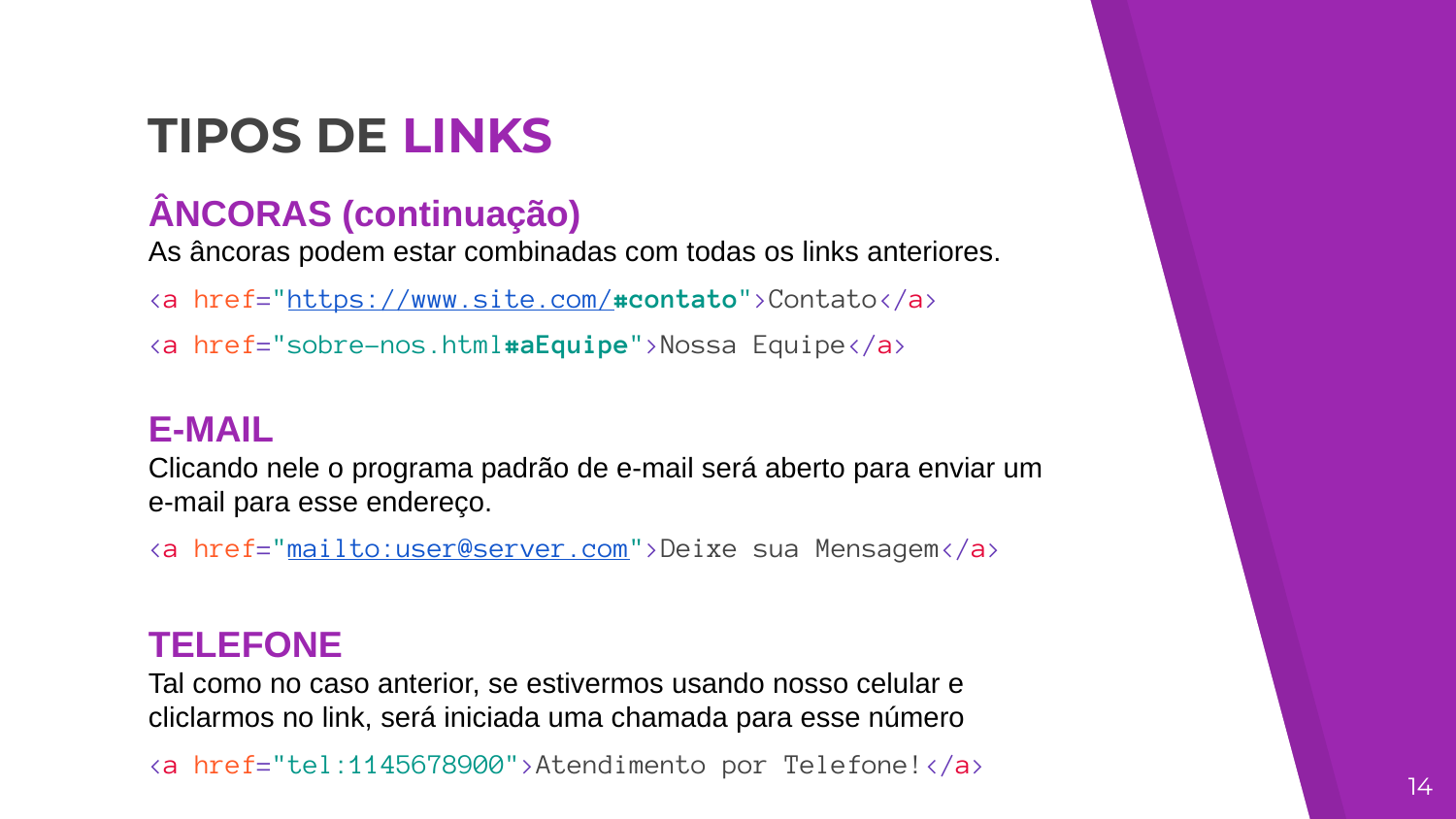

TIPOS DE LINKS
ÂNCORAS (continuação)
As âncoras podem estar combinadas com todas os links anteriores.
<a href="https://www.site.com/#contato">Contato</a>
<a href="sobre-nos.html#aEquipe">Nossa Equipe</a>
E-MAIL
Clicando nele o programa padrão de e-mail será aberto para enviar um e-mail para esse endereço.
<a href="mailto:user@server.com">Deixe sua Mensagem</a>

TELEFONE
Tal como no caso anterior, se estivermos usando nosso celular e cliclarmos no link, será iniciada uma chamada para esse número
<a href="tel:1145678900">Atendimento por Telefone!</a>
14